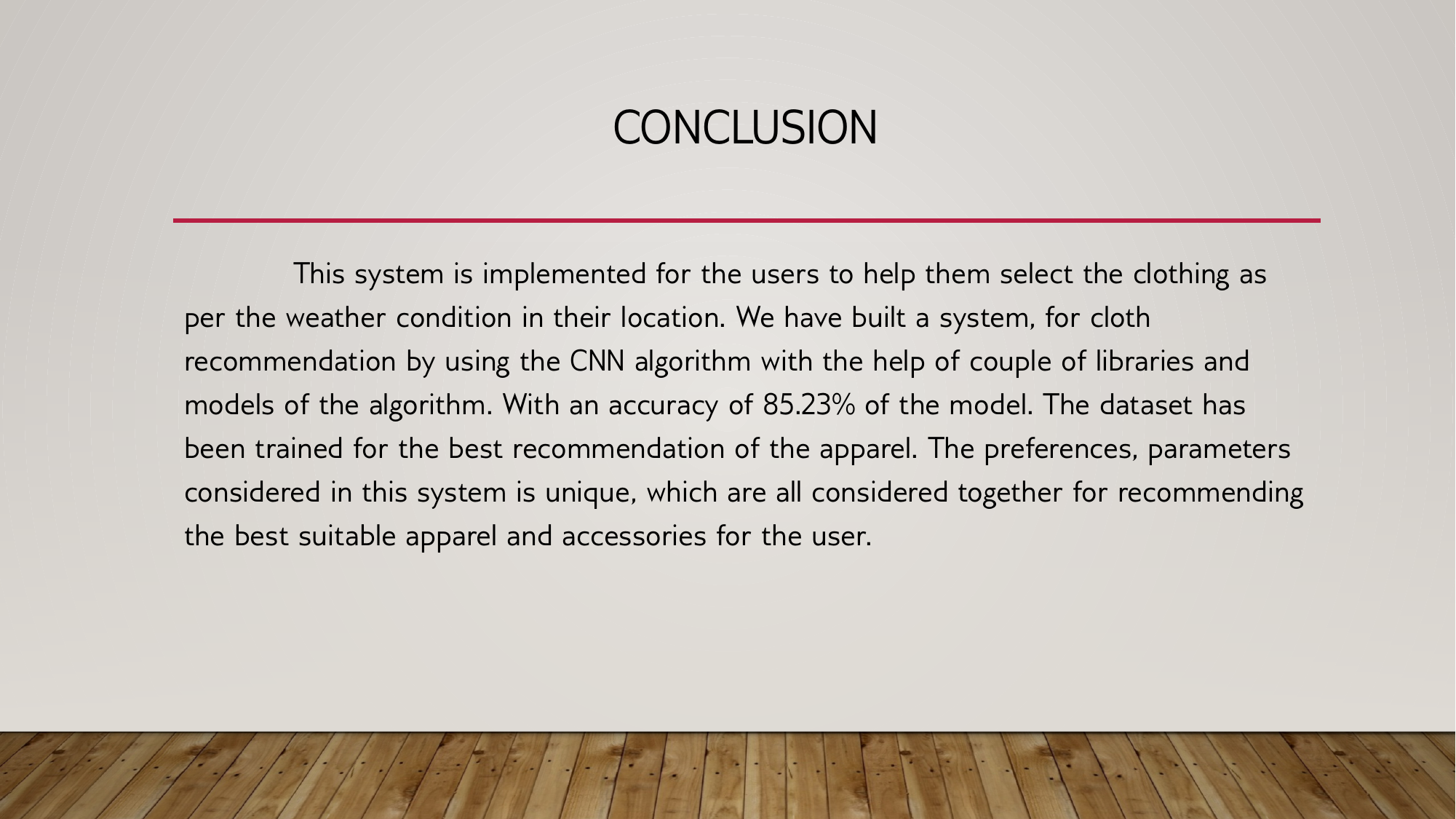

# Conclusion
	This system is implemented for the users to help them select the clothing as per the weather condition in their location. We have built a system, for cloth recommendation by using the CNN algorithm with the help of couple of libraries and models of the algorithm. With an accuracy of 85.23% of the model. The dataset has been trained for the best recommendation of the apparel. The preferences, parameters considered in this system is unique, which are all considered together for recommending the best suitable apparel and accessories for the user.